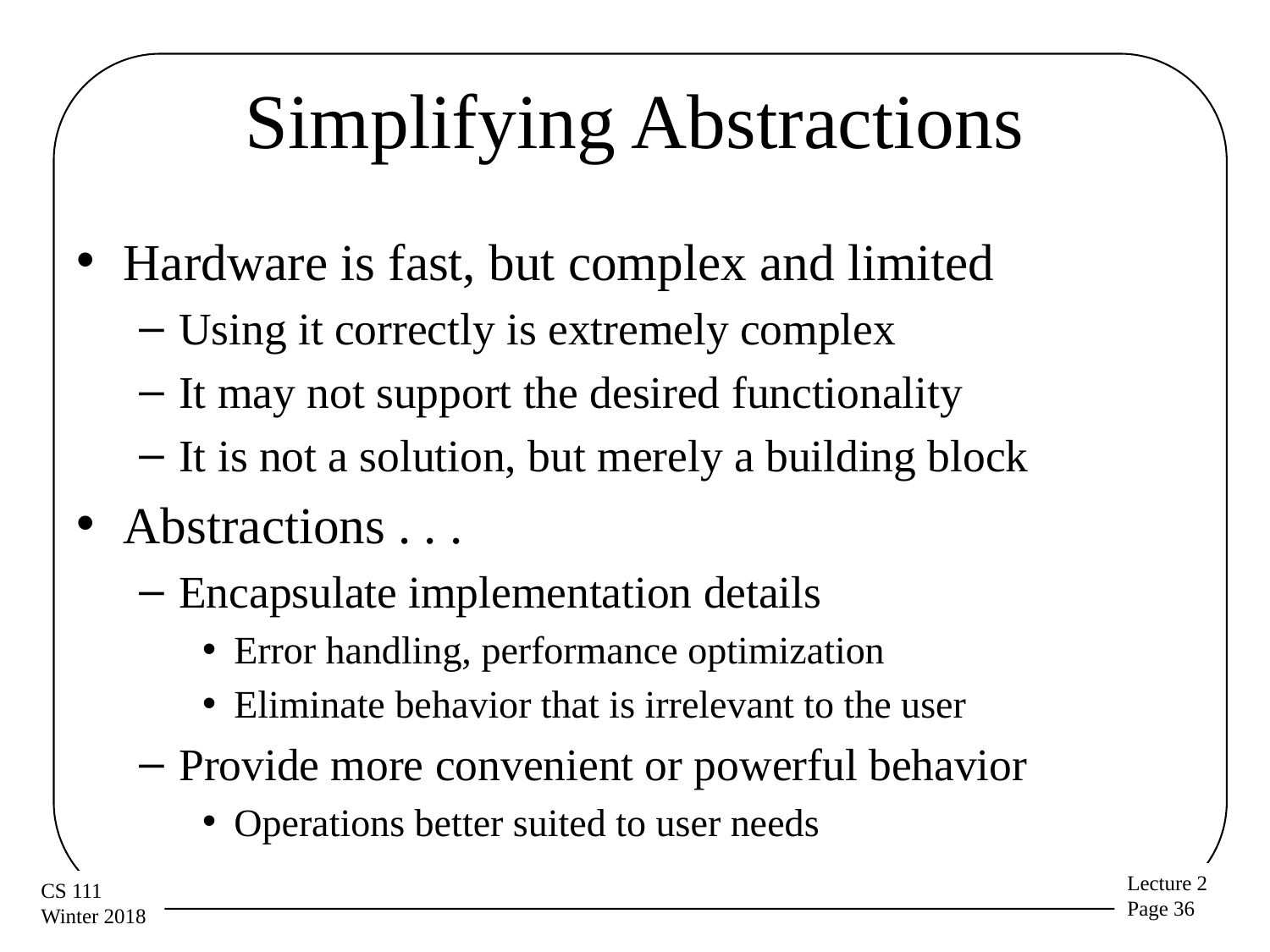

# Simplifying Abstractions
Hardware is fast, but complex and limited
Using it correctly is extremely complex
It may not support the desired functionality
It is not a solution, but merely a building block
Abstractions . . .
Encapsulate implementation details
Error handling, performance optimization
Eliminate behavior that is irrelevant to the user
Provide more convenient or powerful behavior
Operations better suited to user needs